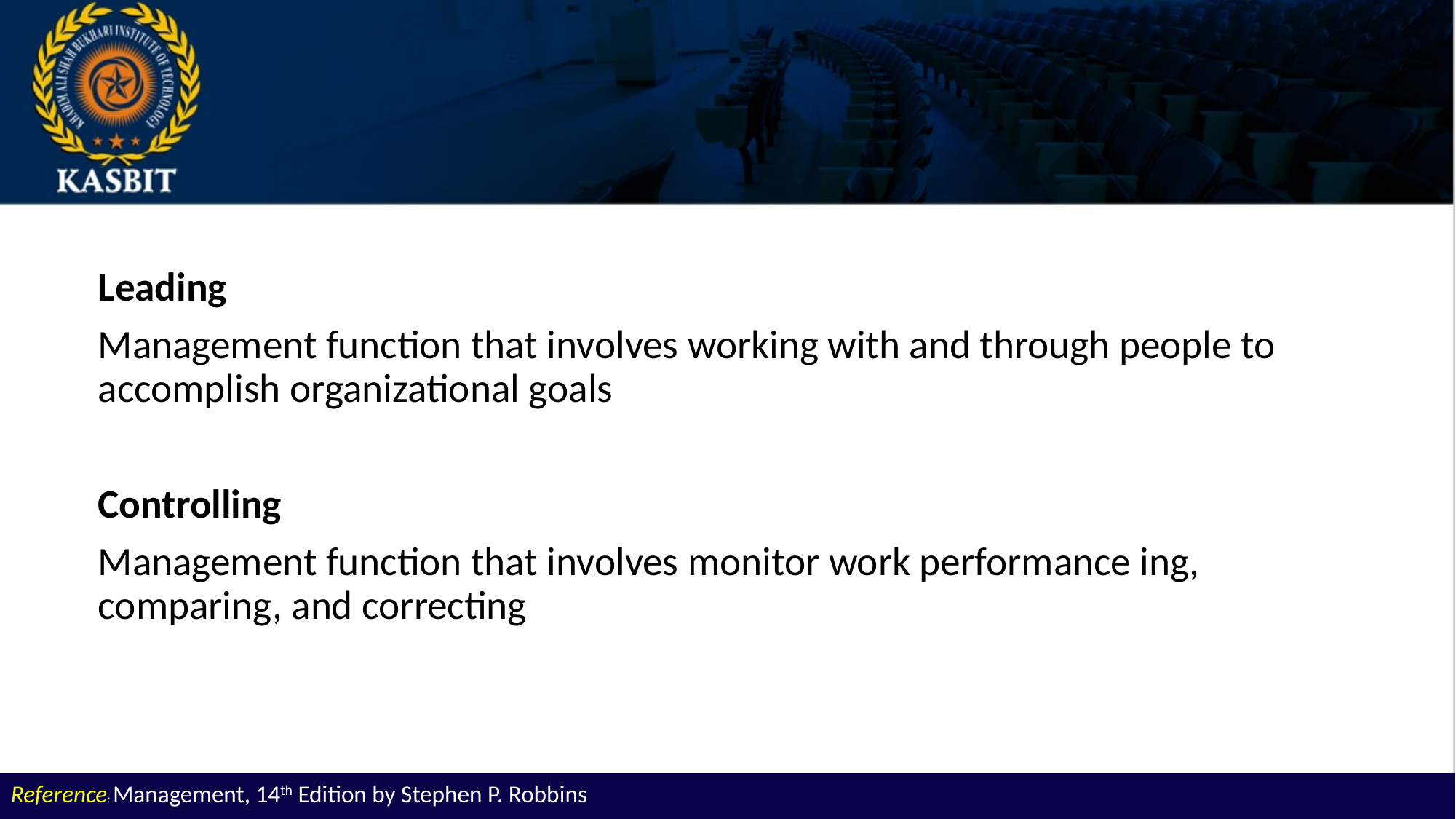

Leading
Management function that involves working with and through people to accomplish organizational goals

Controlling
Management function that involves monitor work performance ing, comparing, and correcting
Reference: Management, 14th Edition by Stephen P. Robbins